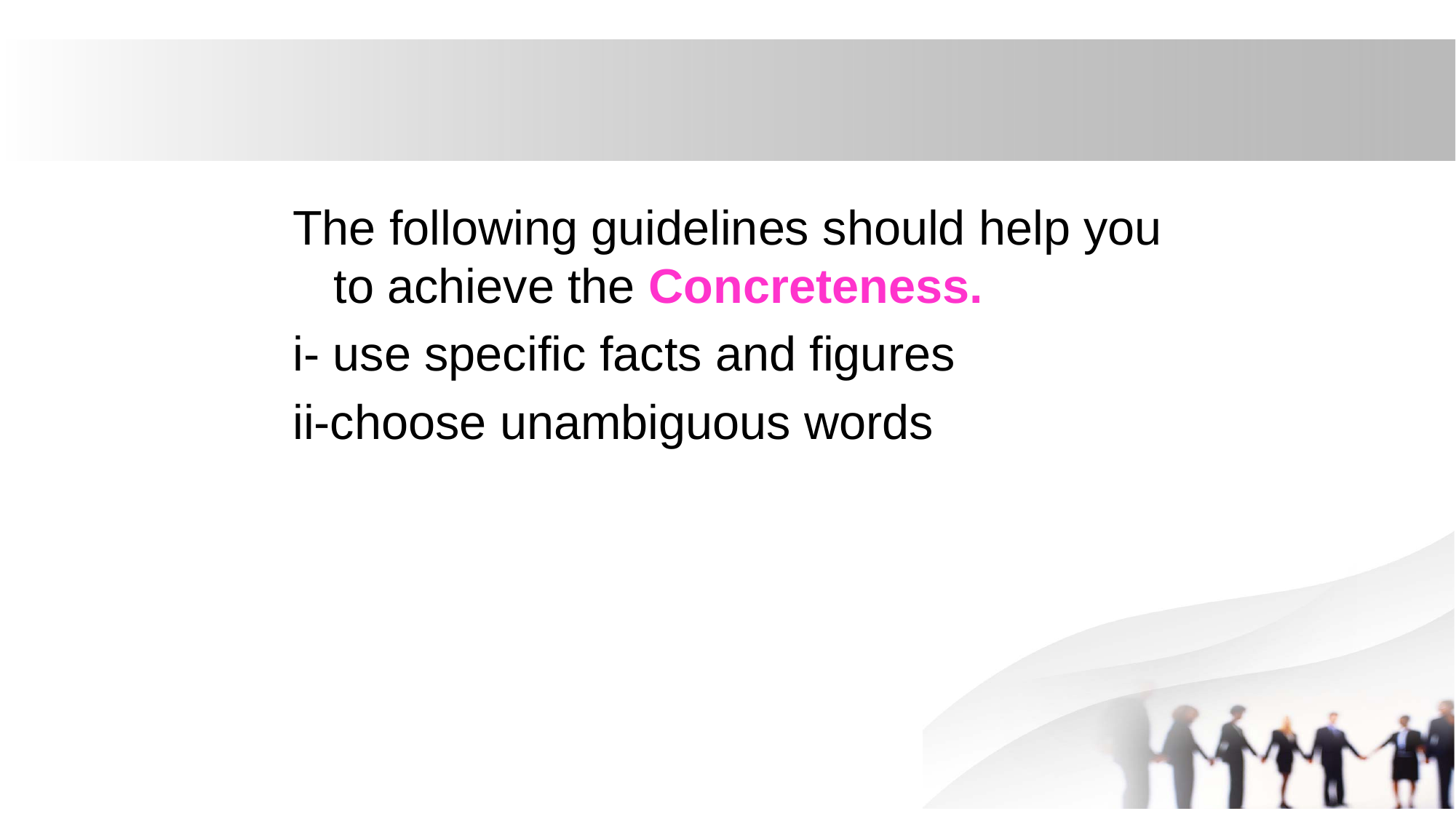

The following guidelines should help you to achieve the Concreteness.
i- use specific facts and figures
ii-choose unambiguous words